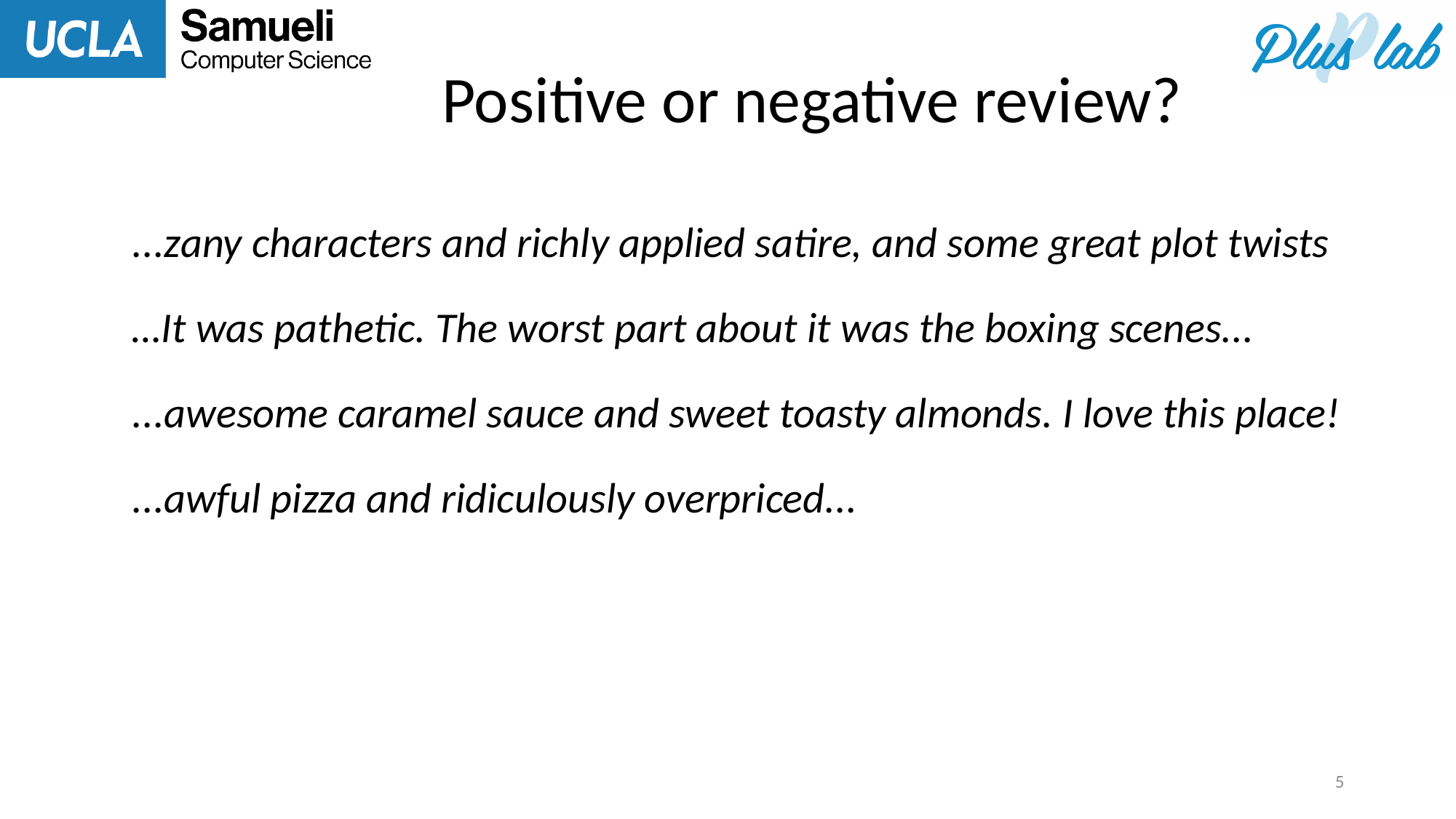

# Positive or negative review?
...zany characters and richly applied satire, and some great plot twists
…It was pathetic. The worst part about it was the boxing scenes...
...awesome caramel sauce and sweet toasty almonds. I love this place!
...awful pizza and ridiculously overpriced...

5